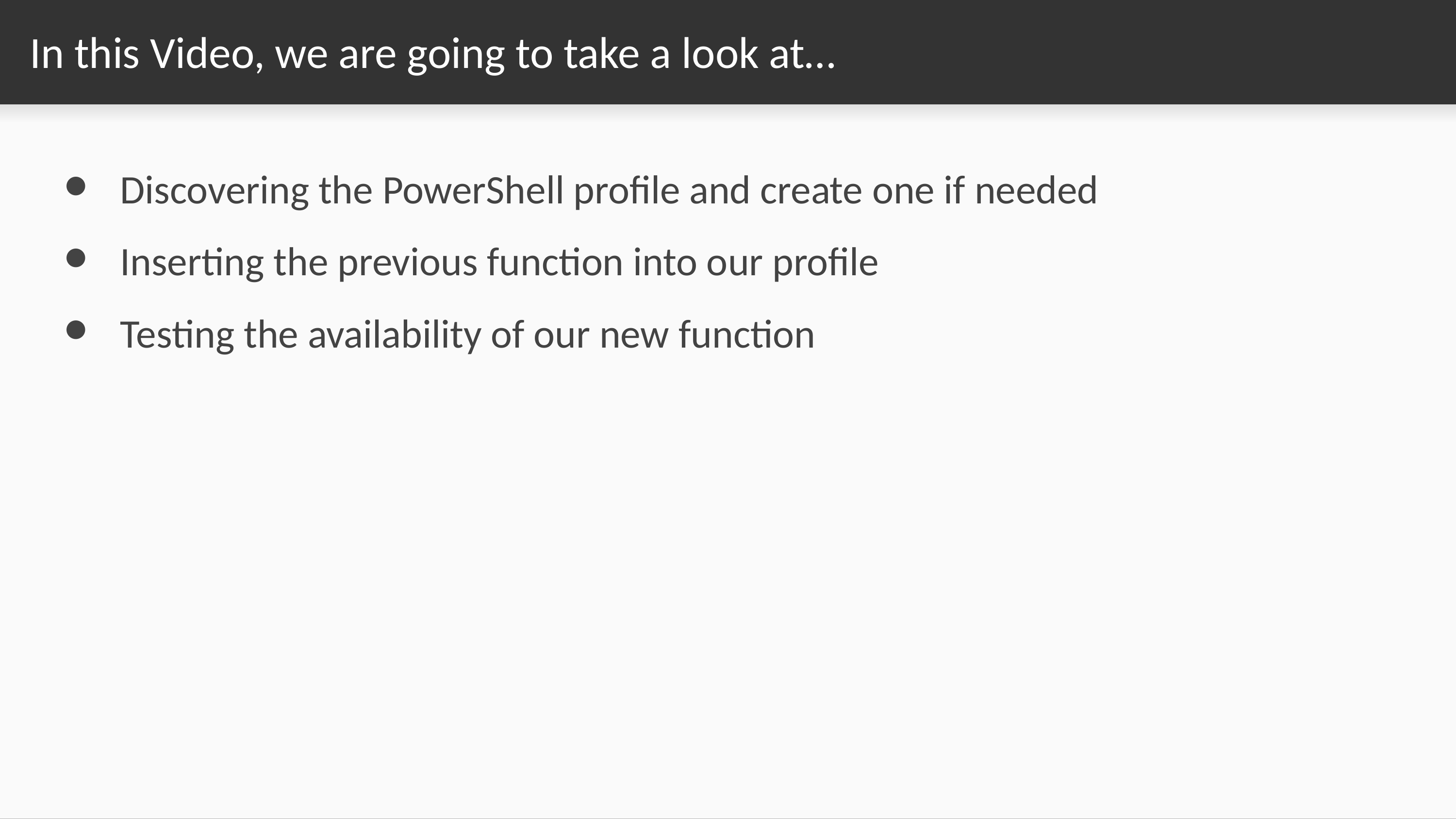

# In this Video, we are going to take a look at…
Discovering the PowerShell profile and create one if needed
Inserting the previous function into our profile
Testing the availability of our new function